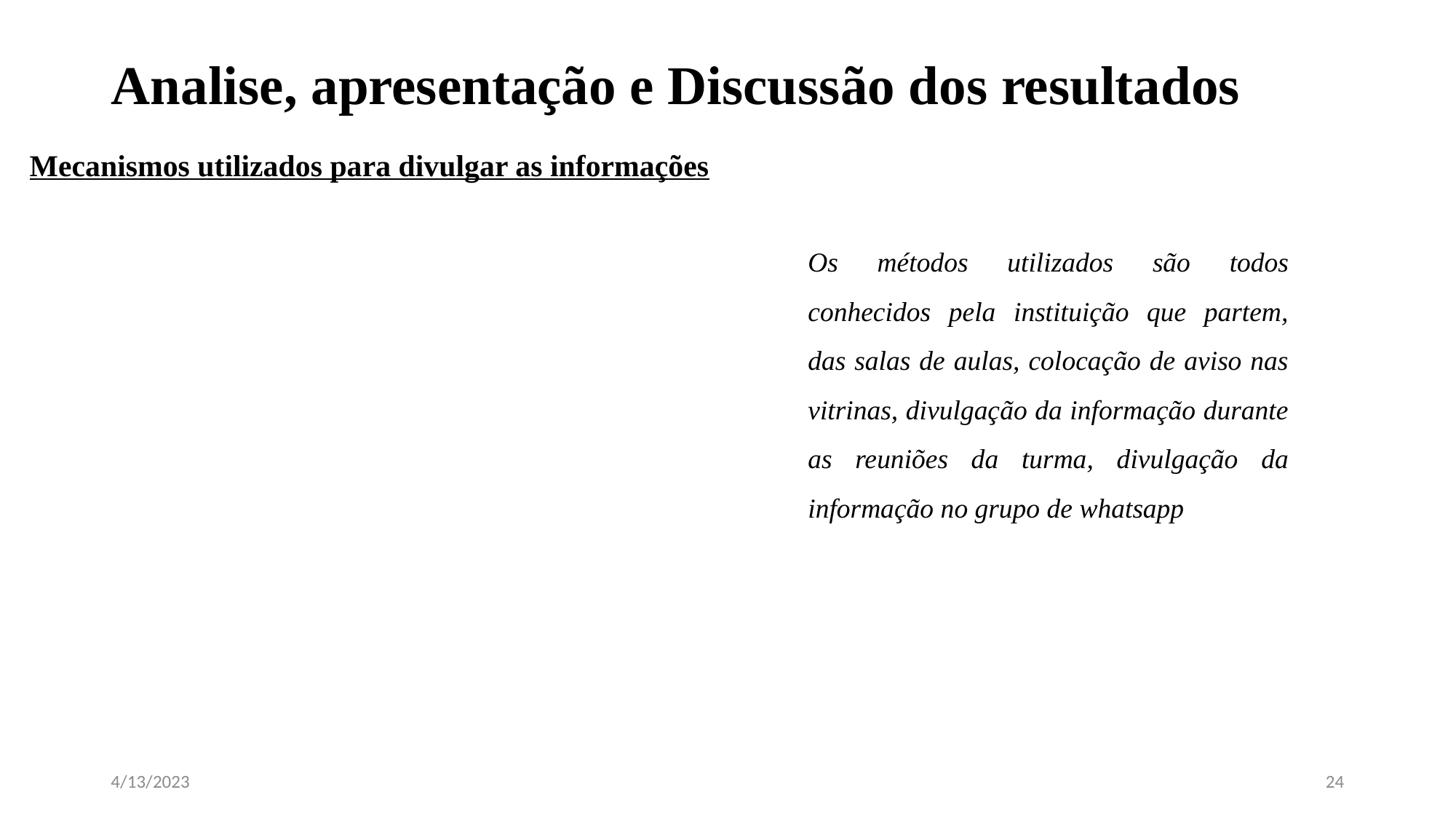

# Analise, apresentação e Discussão dos resultados
Mecanismos utilizados para divulgar as informações
Os métodos utilizados são todos conhecidos pela instituição que partem, das salas de aulas, colocação de aviso nas vitrinas, divulgação da informação durante as reuniões da turma, divulgação da informação no grupo de whatsapp

4/13/2023
24